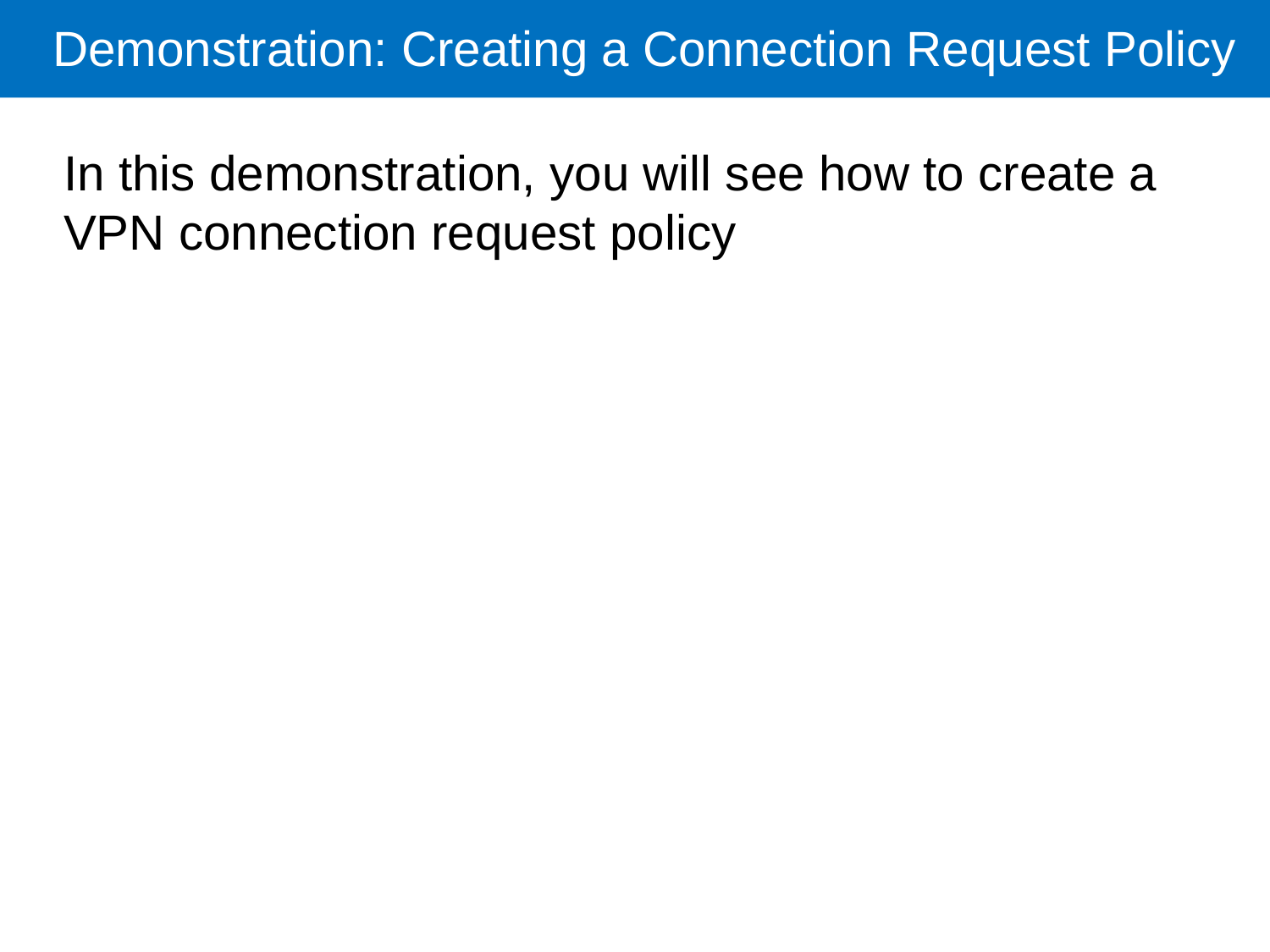

# Demonstration: Creating a Connection Request Policy
In this demonstration, you will see how to create a VPN connection request policy